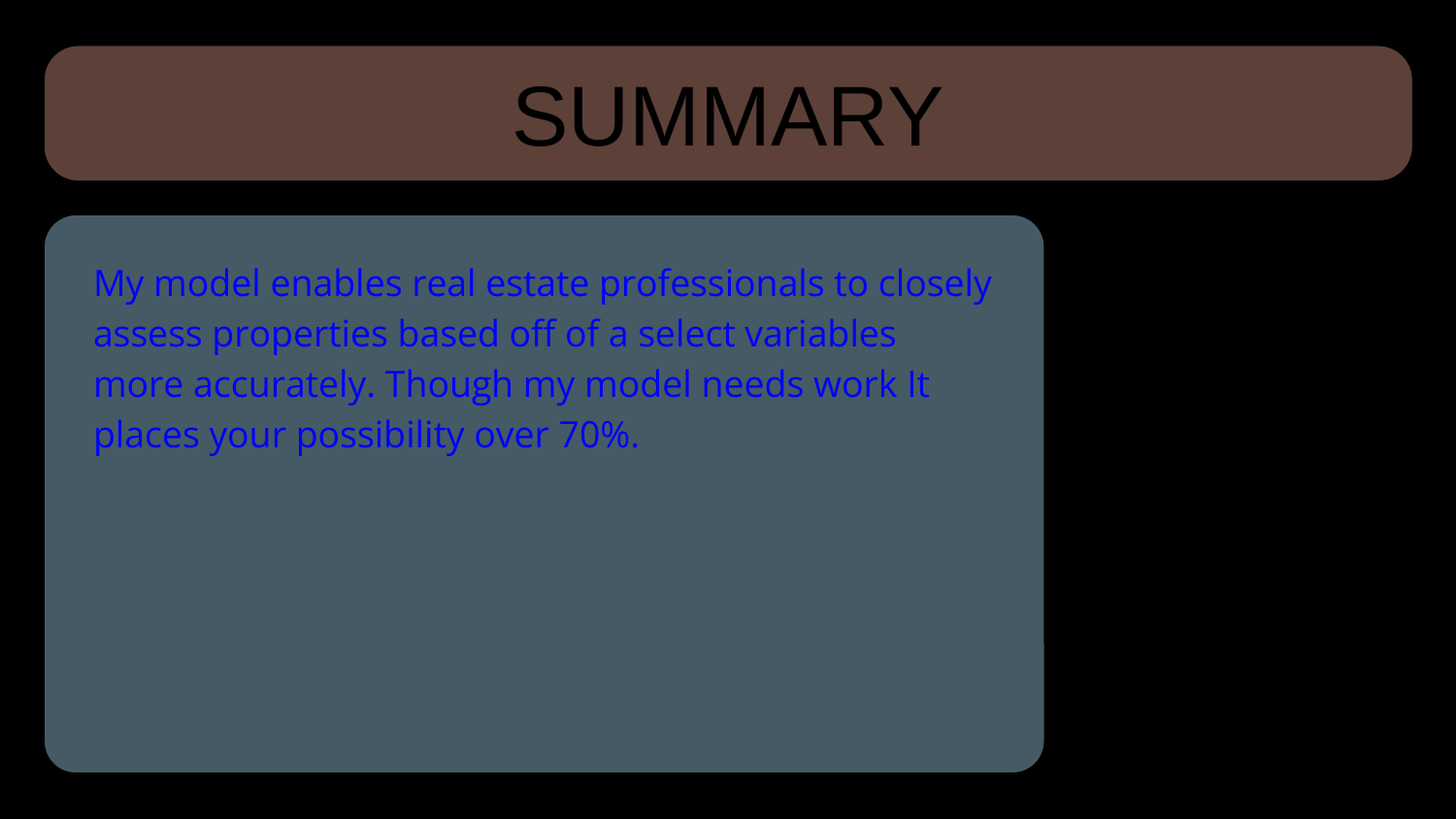

# SUMMARY
My model enables real estate professionals to closely assess properties based off of a select variables more accurately. Though my model needs work It places your possibility over 70%.